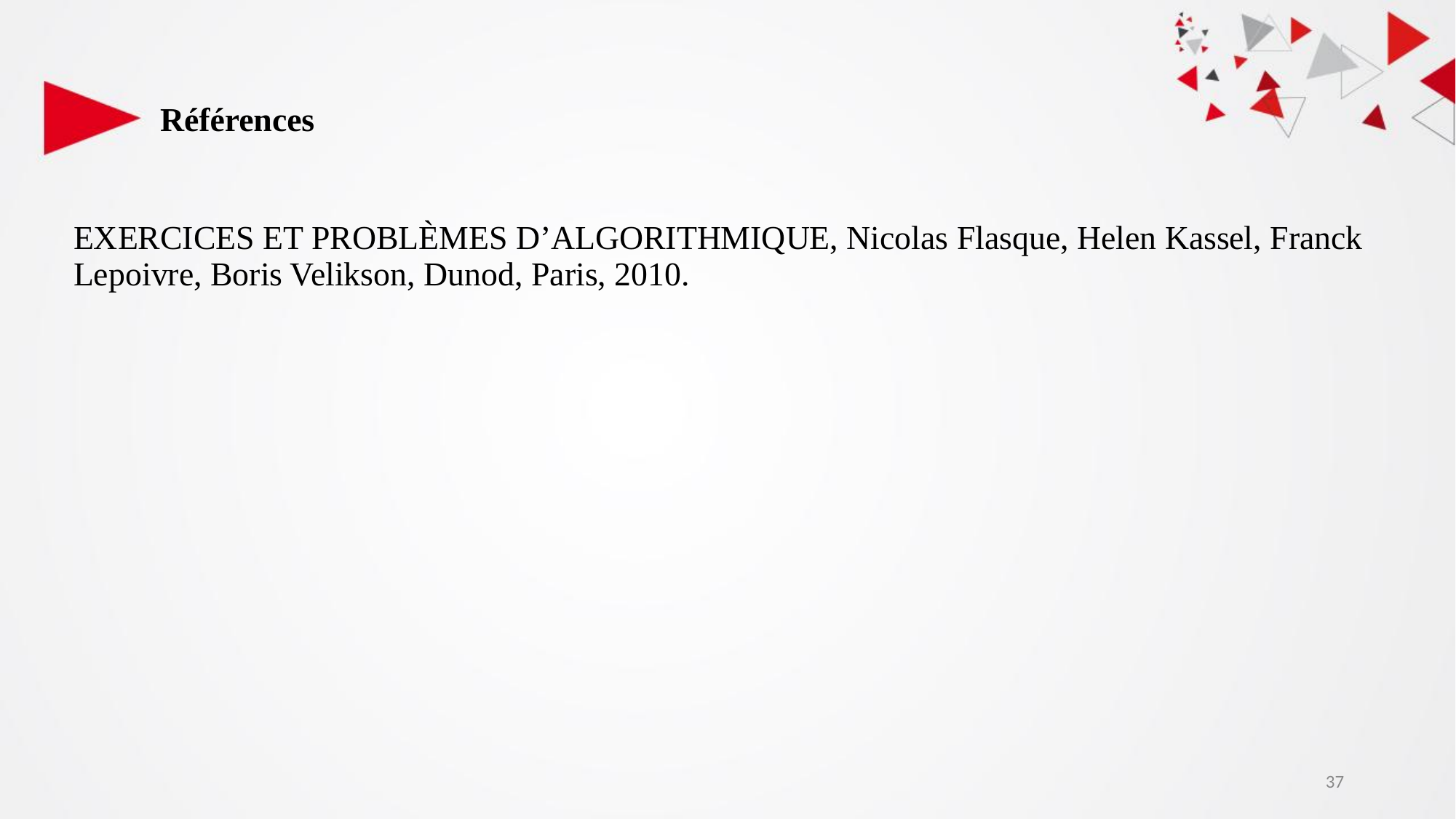

# Références
EXERCICES ET PROBLÈMES D’ALGORITHMIQUE, Nicolas Flasque, Helen Kassel, Franck Lepoivre, Boris Velikson, Dunod, Paris, 2010.
37